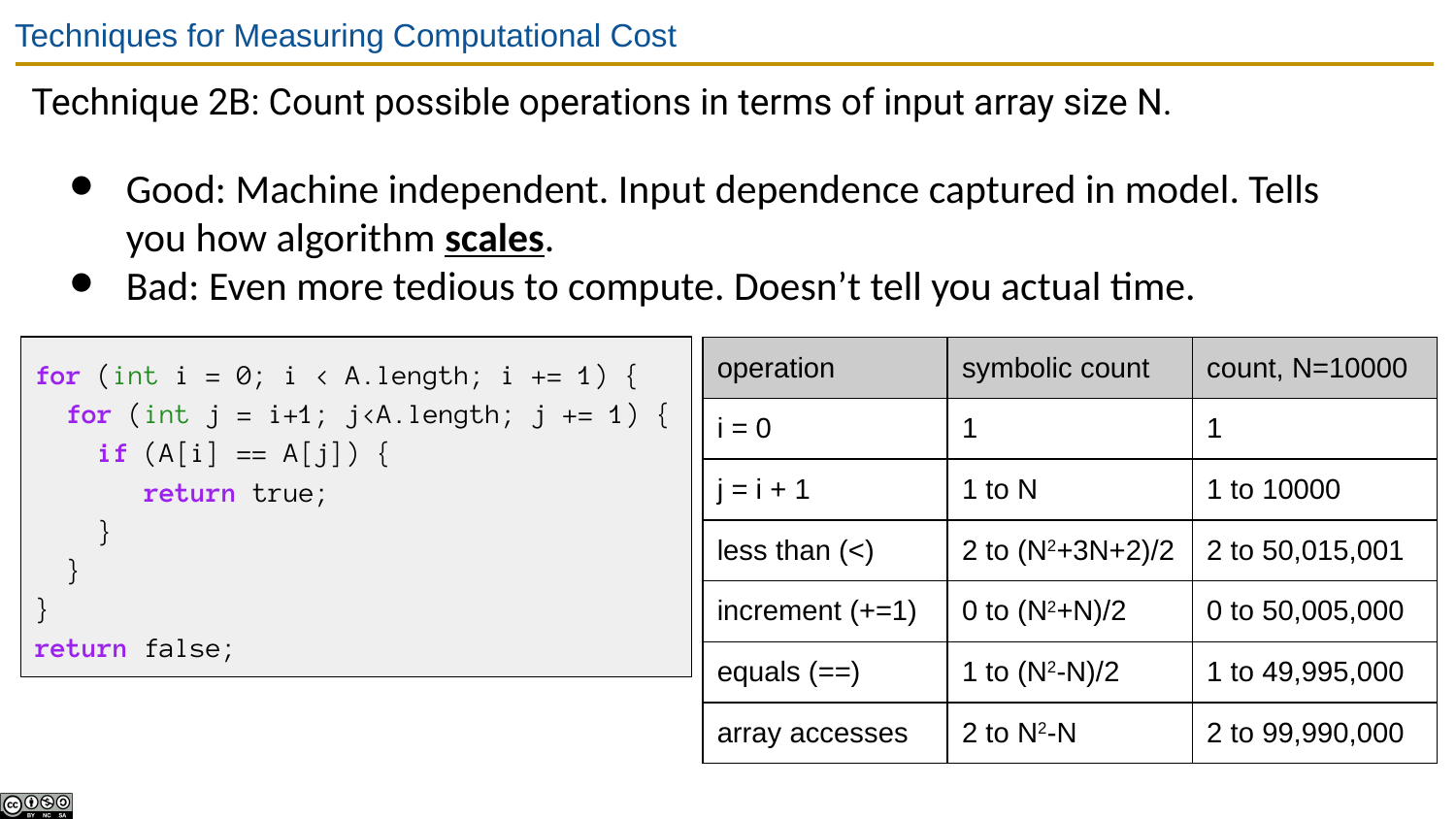

# Techniques for Measuring Computational Cost
Technique 2B: Count possible operations in terms of input array size N.
Good: Machine independent. Input dependence captured in model. Tells you how algorithm scales.
Bad: Even more tedious to compute. Doesn’t tell you actual time.
for (int i = 0; i < A.length; i += 1) {
  for (int j = i+1; j<A.length; j += 1) {
    if (A[i] == A[j]) {
       return true;
    }
  }
}
return false;

| operation | symbolic count | count, N=10000 |
| --- | --- | --- |
| i = 0 | 1 | 1 |
| j = i + 1 | 1 to N | 1 to 10000 |
| less than (<) | 2 to (N2+3N+2)/2 | 2 to 50,015,001 |
| increment (+=1) | 0 to (N2+N)/2 | 0 to 50,005,000 |
| equals (==) | 1 to (N2-N)/2 | 1 to 49,995,000 |
| array accesses | 2 to N2-N | 2 to 99,990,000 |